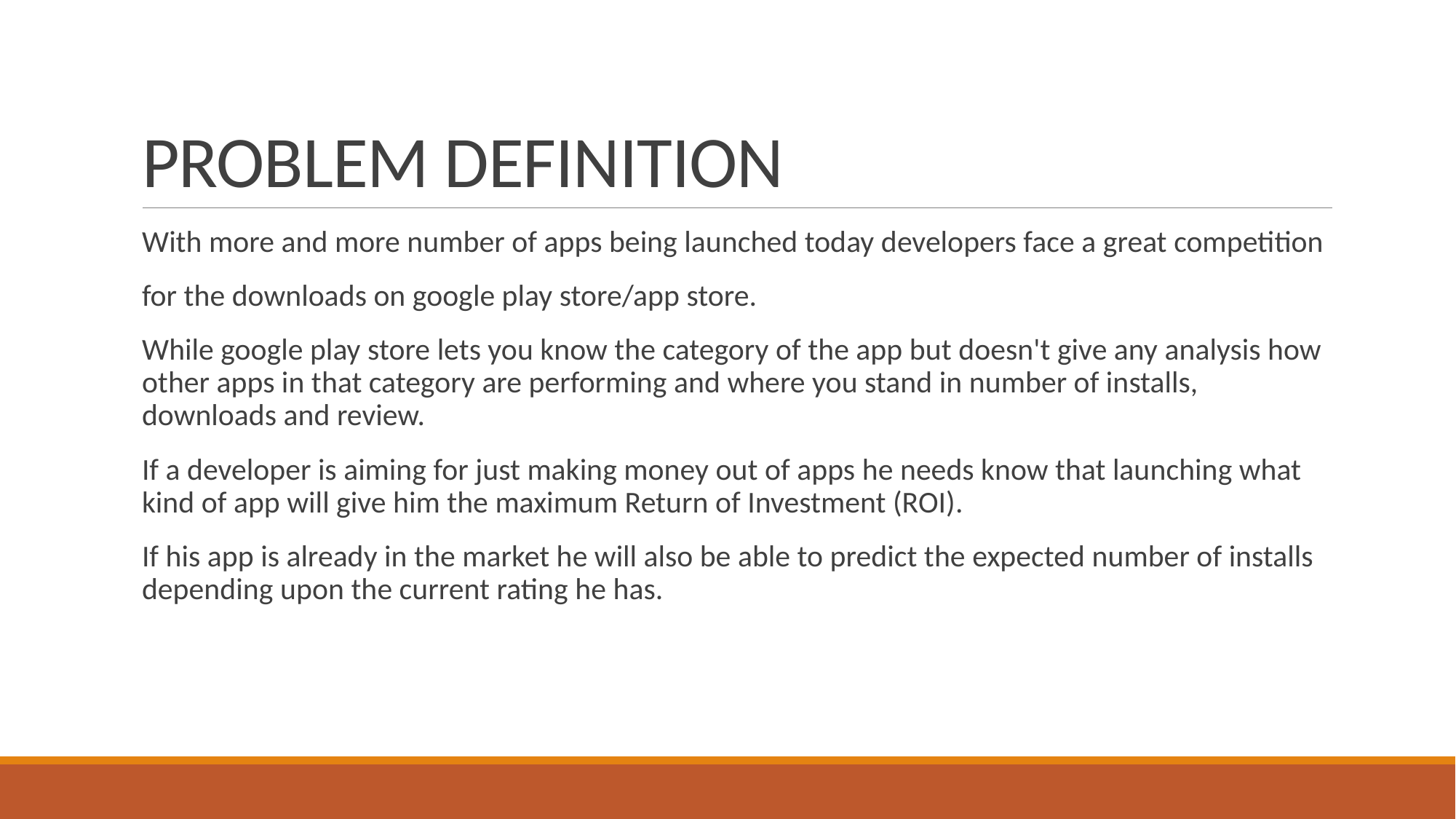

# PROBLEM DEFINITION
With more and more number of apps being launched today developers face a great competition
for the downloads on google play store/app store.
While google play store lets you know the category of the app but doesn't give any analysis how other apps in that category are performing and where you stand in number of installs, downloads and review.
If a developer is aiming for just making money out of apps he needs know that launching what kind of app will give him the maximum Return of Investment (ROI).
If his app is already in the market he will also be able to predict the expected number of installs depending upon the current rating he has.